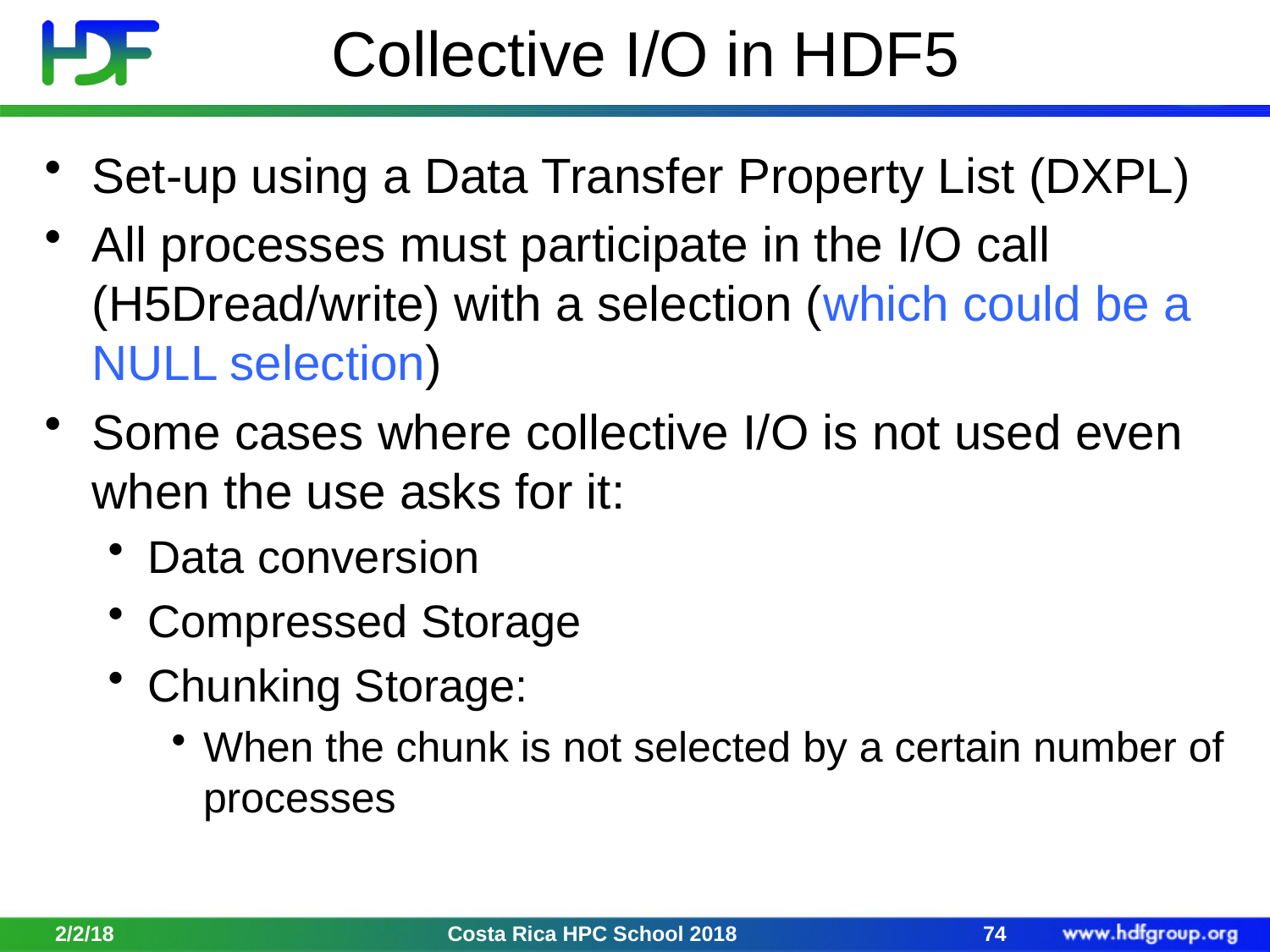

# Collective I/O in HDF5
Set-up using a Data Transfer Property List (DXPL)
All processes must participate in the I/O call (H5Dread/write) with a selection (which could be a NULL selection)
Some cases where collective I/O is not used even when the use asks for it:
Data conversion
Compressed Storage
Chunking Storage:
When the chunk is not selected by a certain number of processes
2/2/18
Costa Rica HPC School 2018
74